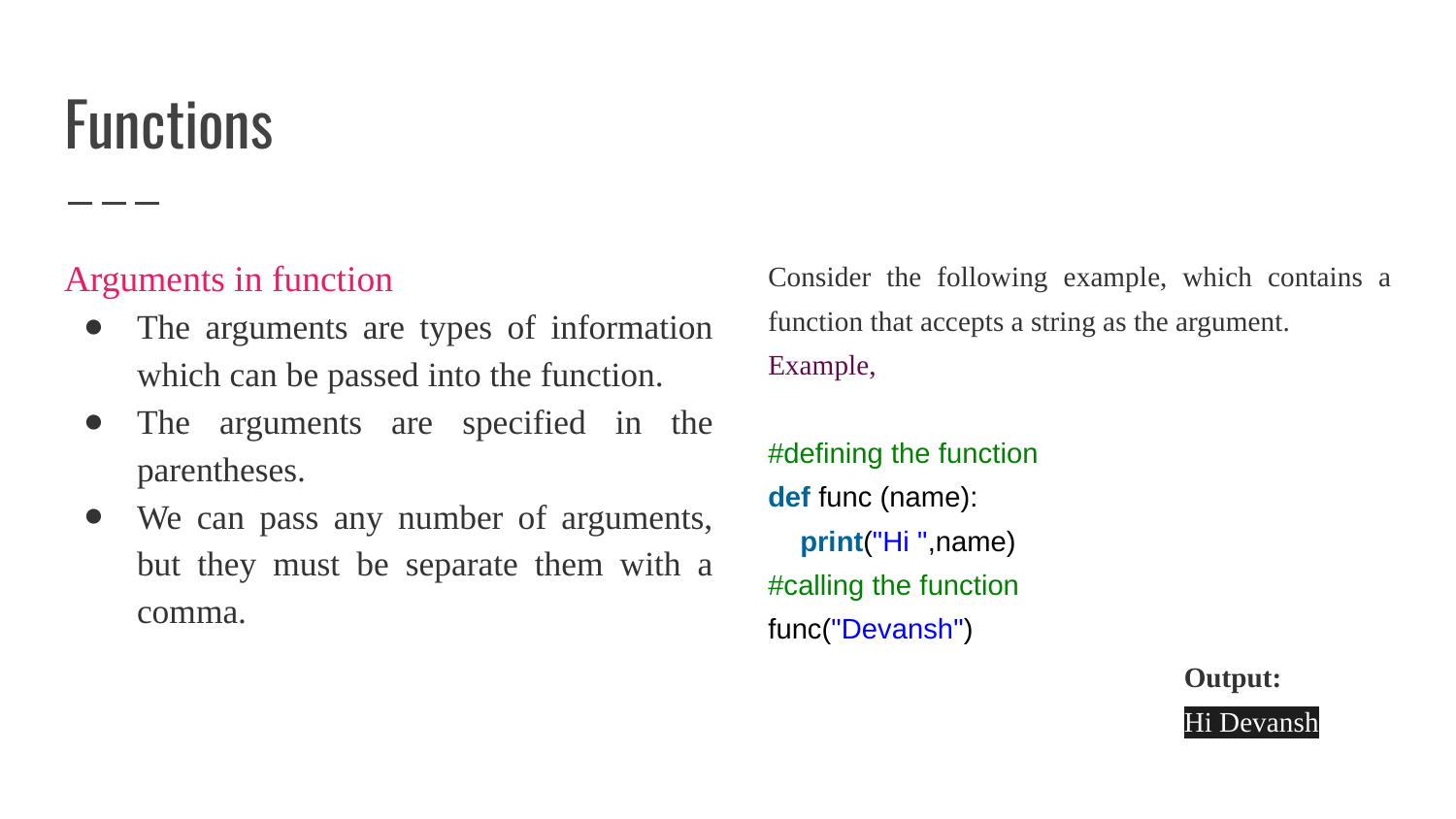

# Functions
Arguments in function
The arguments are types of information which can be passed into the function.
The arguments are specified in the parentheses.
We can pass any number of arguments, but they must be separate them with a comma.
Consider the following example, which contains a function that accepts a string as the argument.
Example,

#defining the function
def func (name):
    print("Hi ",name)
#calling the function
func("Devansh")
Output:
Hi Devansh